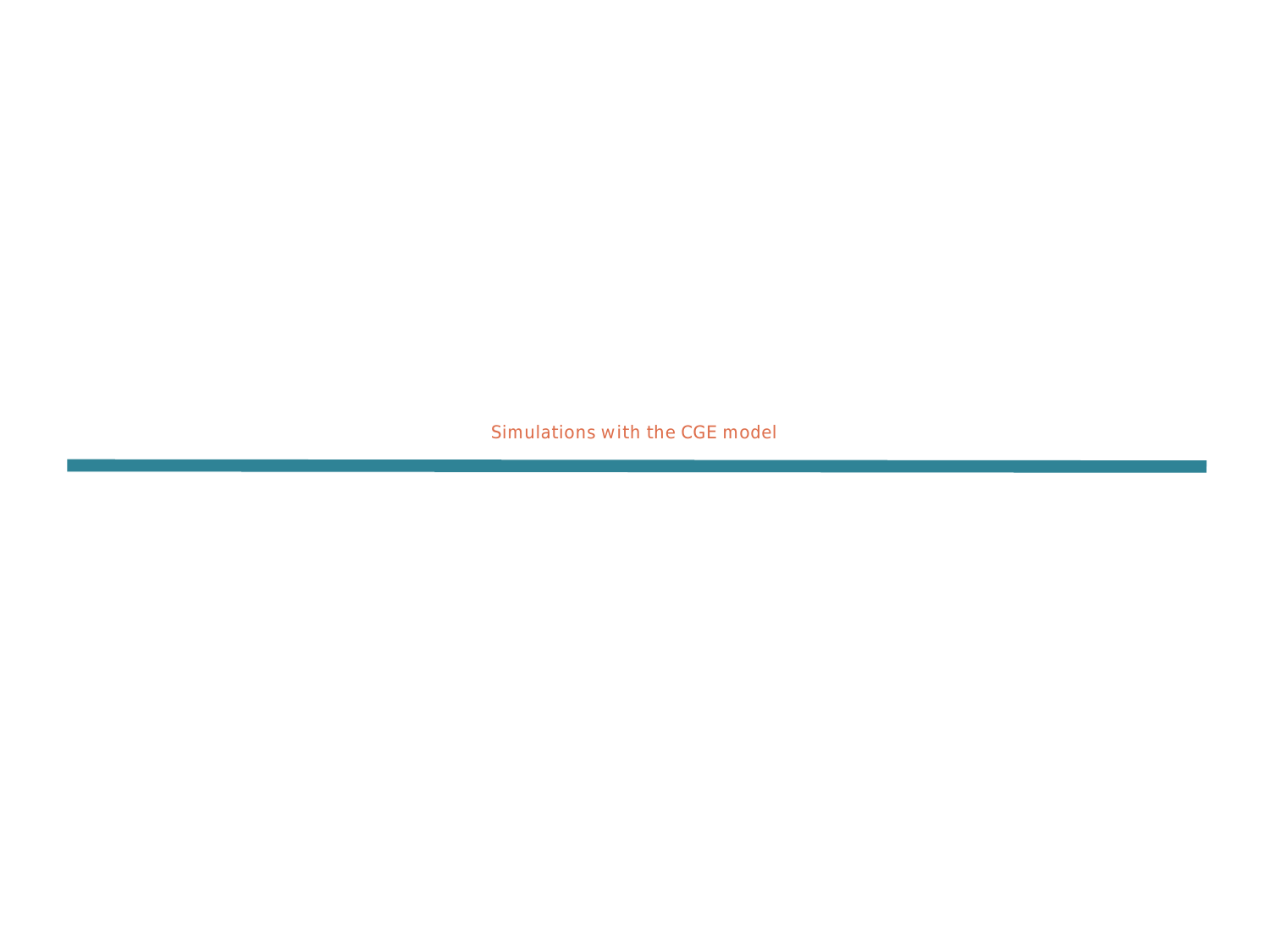

# Simulations with the CGE model a